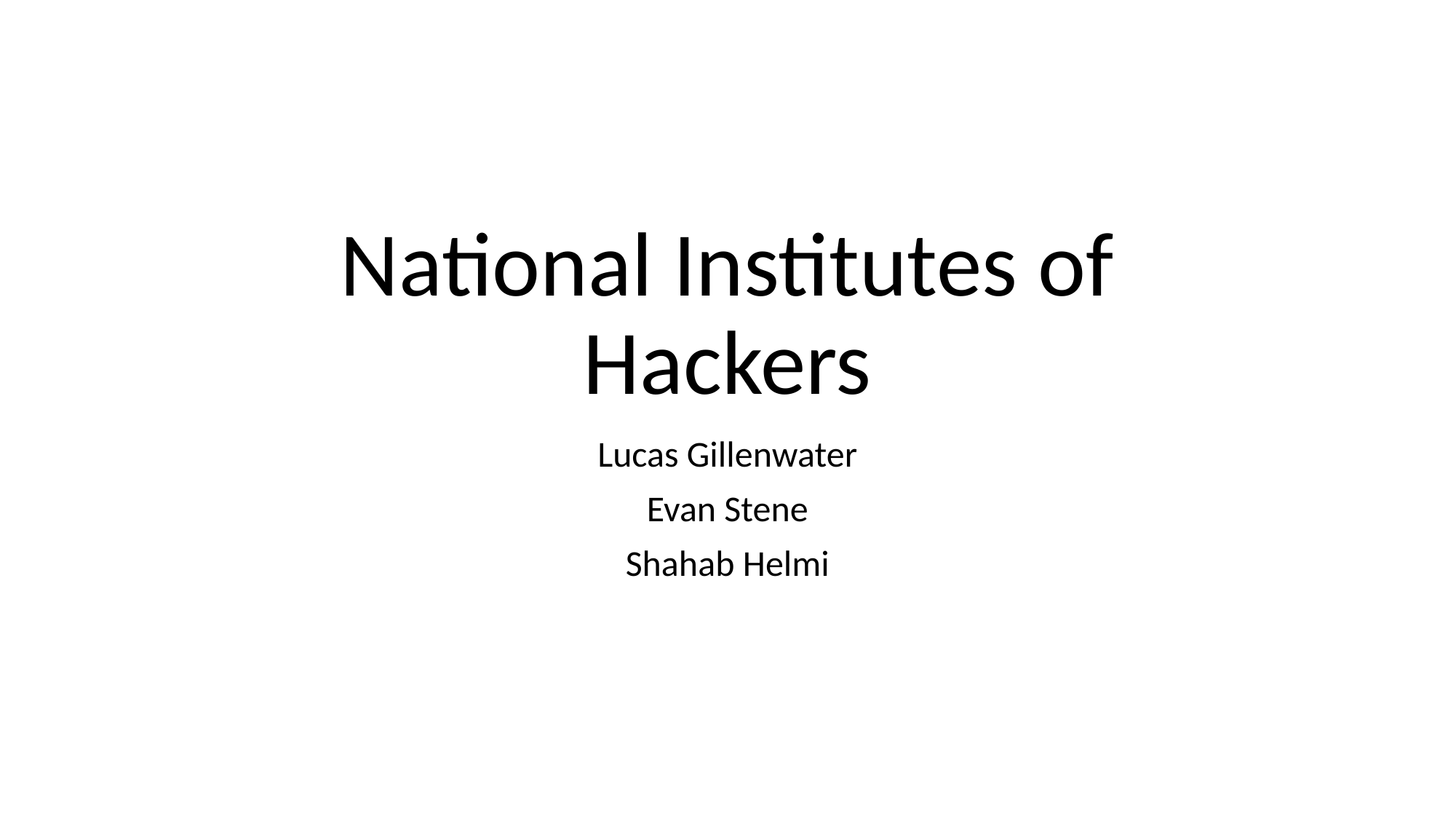

# National Institutes of Hackers
Lucas Gillenwater
Evan Stene
Shahab Helmi